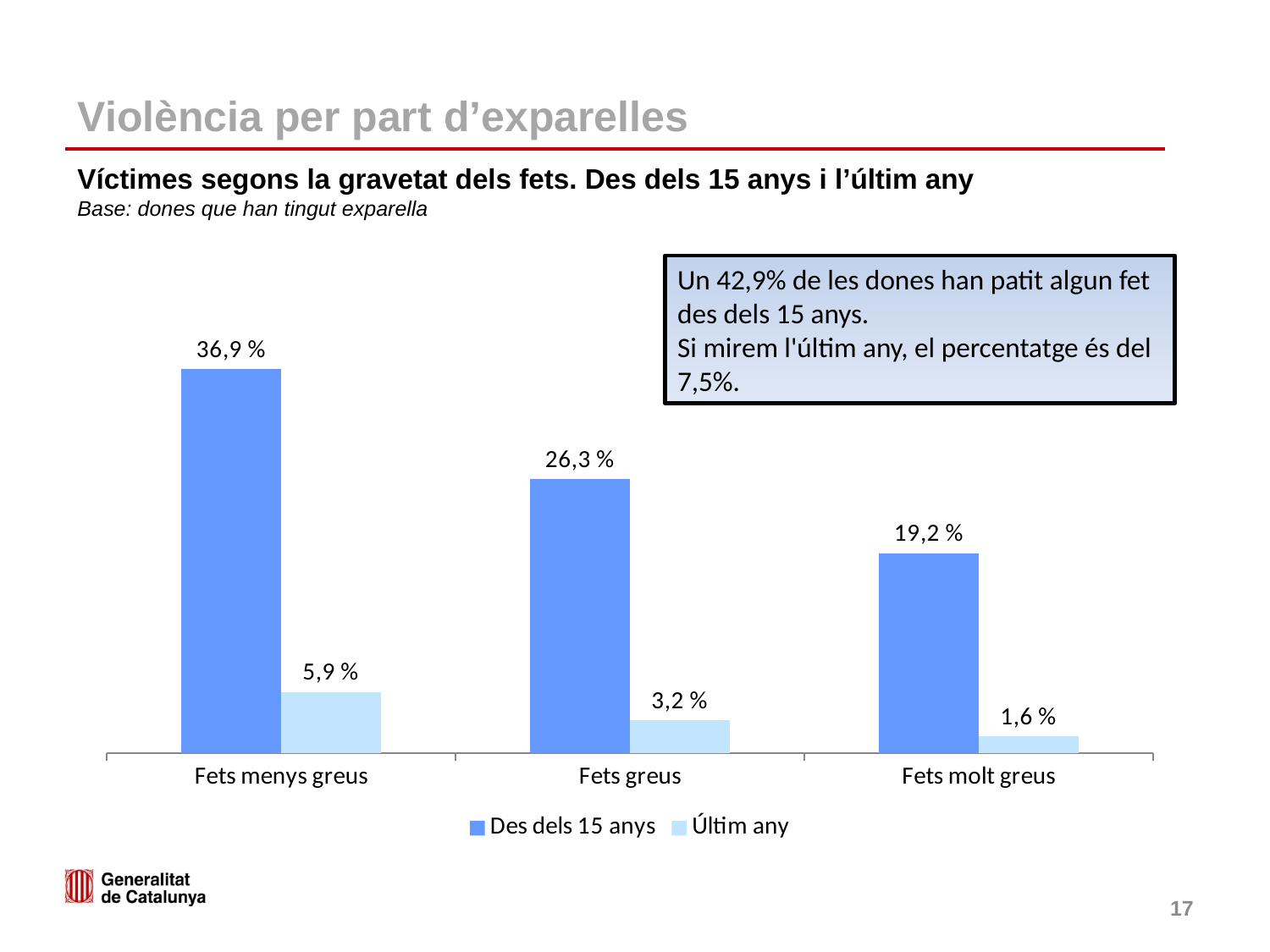

# Violència per part d’exparelles
Víctimes segons la gravetat dels fets. Des dels 15 anys i l’últim any
Base: dones que han tingut exparella
Un 42,9% de les dones han patit algun fet des dels 15 anys.
Si mirem l'últim any, el percentatge és del 7,5%.

### Chart

| Category | Des dels 15 anys | Últim any |
|---|---|---|
| Fets menys greus | 36.9 | 5.9 |
| Fets greus | 26.3 | 3.2 |
| Fets molt greus | 19.2 | 1.6 |
17